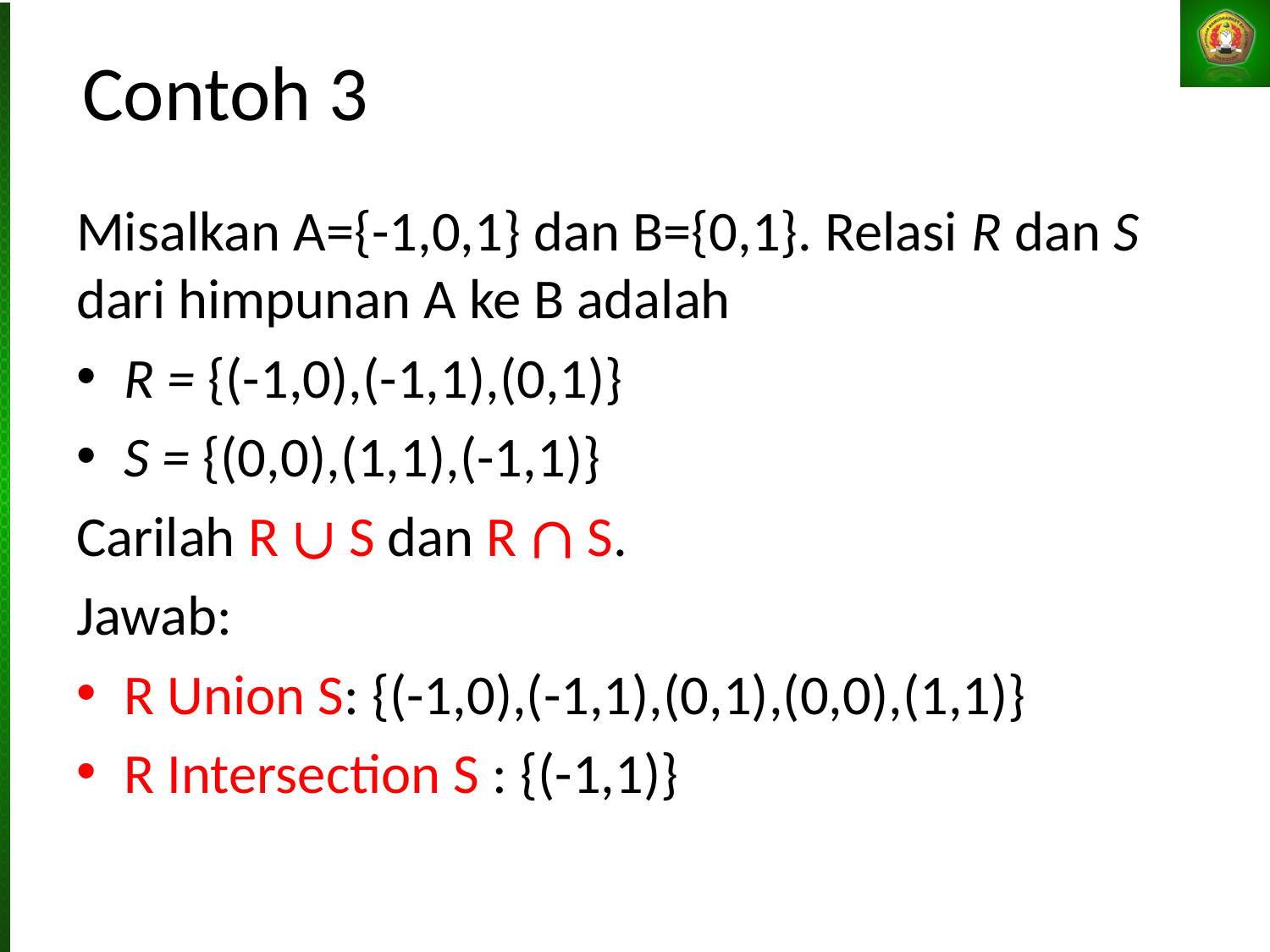

# Contoh 3
Misalkan A={-1,0,1} dan B={0,1}. Relasi R dan S dari himpunan A ke B adalah
R = {(-1,0),(-1,1),(0,1)}
S = {(0,0),(1,1),(-1,1)}
Carilah R ∪ S dan R ∩ S.
Jawab:
R Union S: {(-1,0),(-1,1),(0,1),(0,0),(1,1)}{
R Intersection S : {(-1,1)}{(-1,1)}